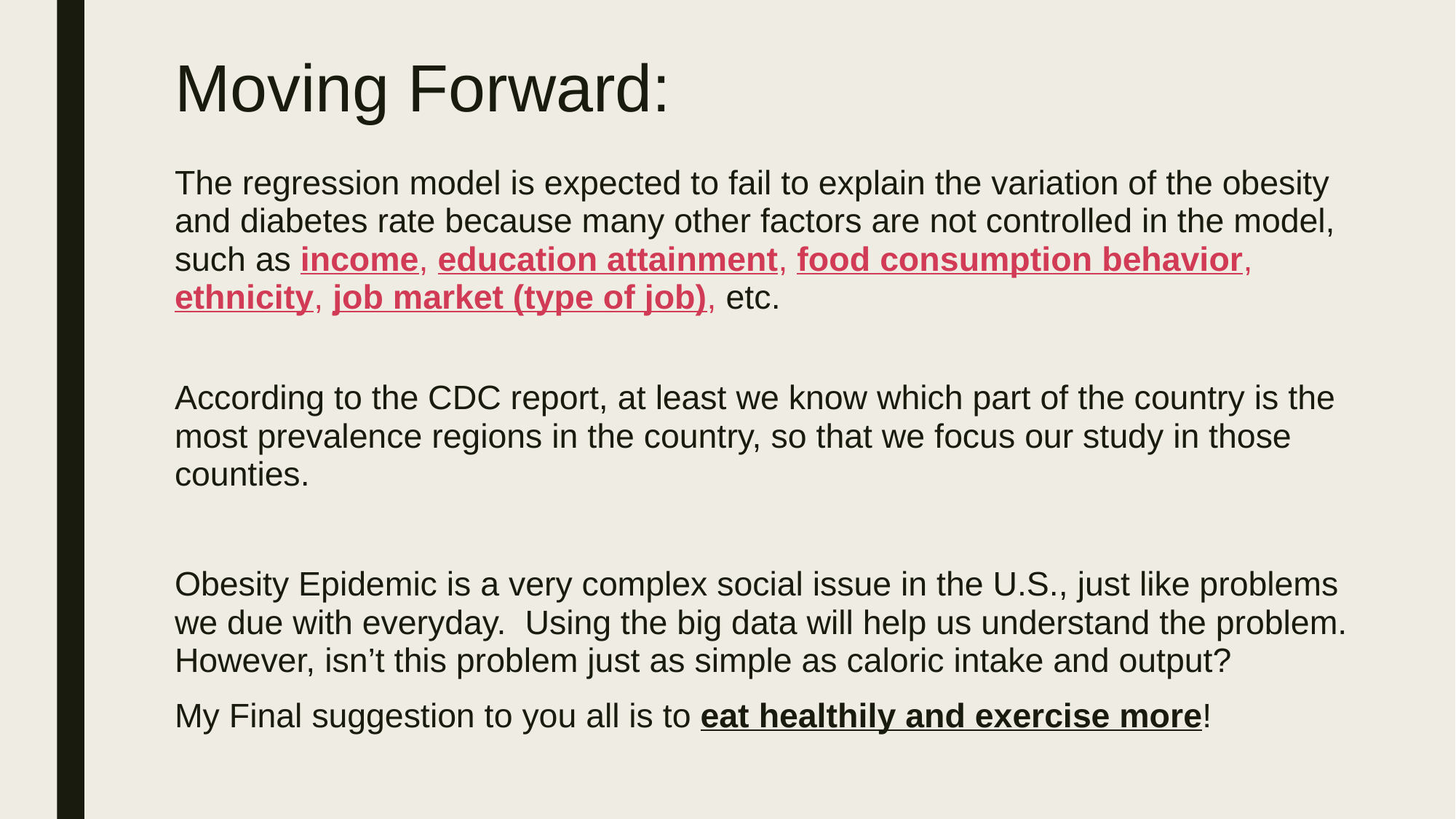

# Moving Forward:
The regression model is expected to fail to explain the variation of the obesity and diabetes rate because many other factors are not controlled in the model, such as income, education attainment, food consumption behavior, ethnicity, job market (type of job), etc.

According to the CDC report, at least we know which part of the country is the most prevalence regions in the country, so that we focus our study in those counties.

Obesity Epidemic is a very complex social issue in the U.S., just like problems we due with everyday.  Using the big data will help us understand the problem.  However, isn’t this problem just as simple as caloric intake and output?
My Final suggestion to you all is to eat healthily and exercise more!